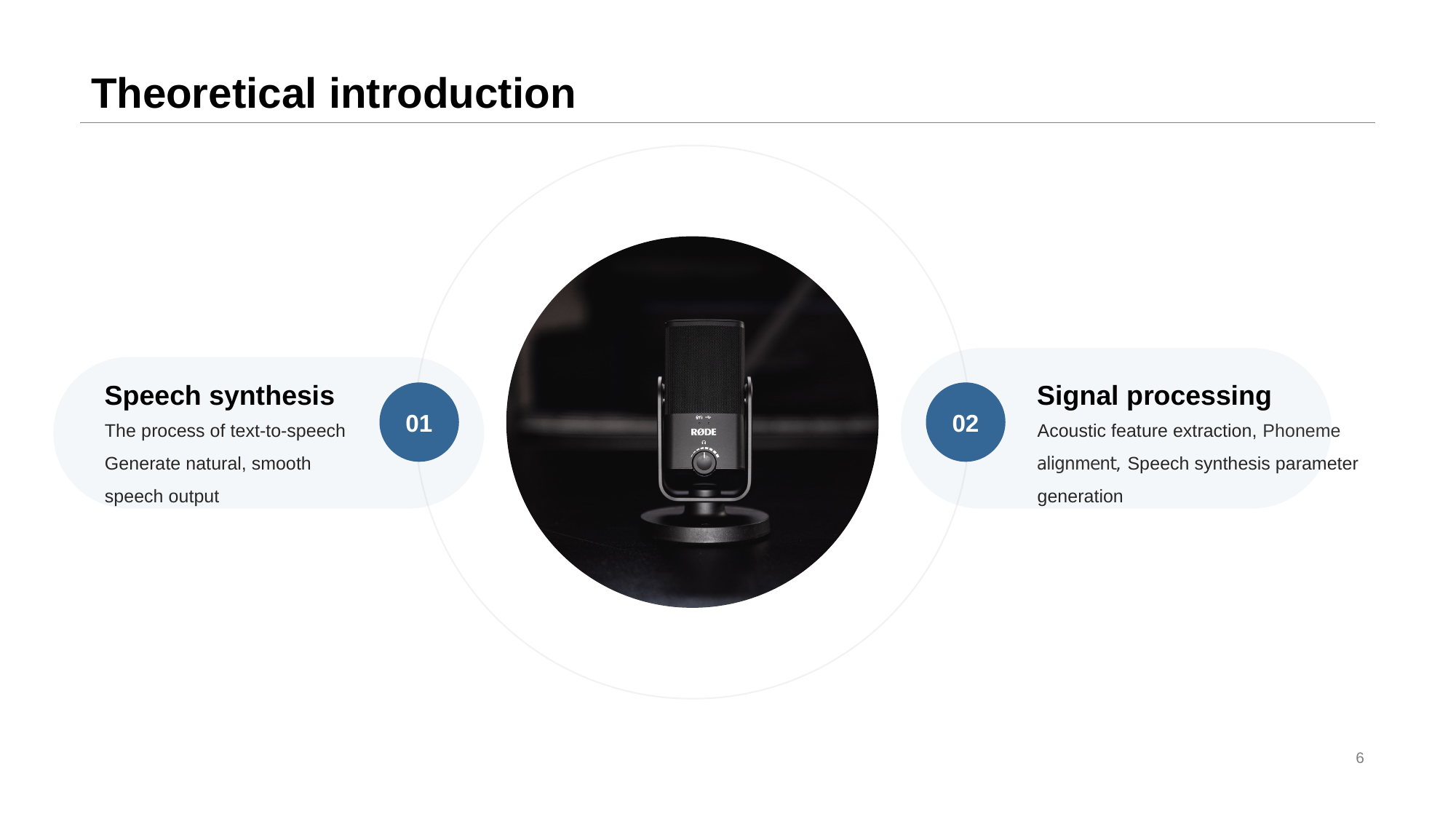

# Theoretical introduction

Signal processing
Acoustic feature extraction, Phoneme alignment, Speech synthesis parameter generation
02

Speech synthesis
The process of text-to-speech
Generate natural, smooth speech output
01
6